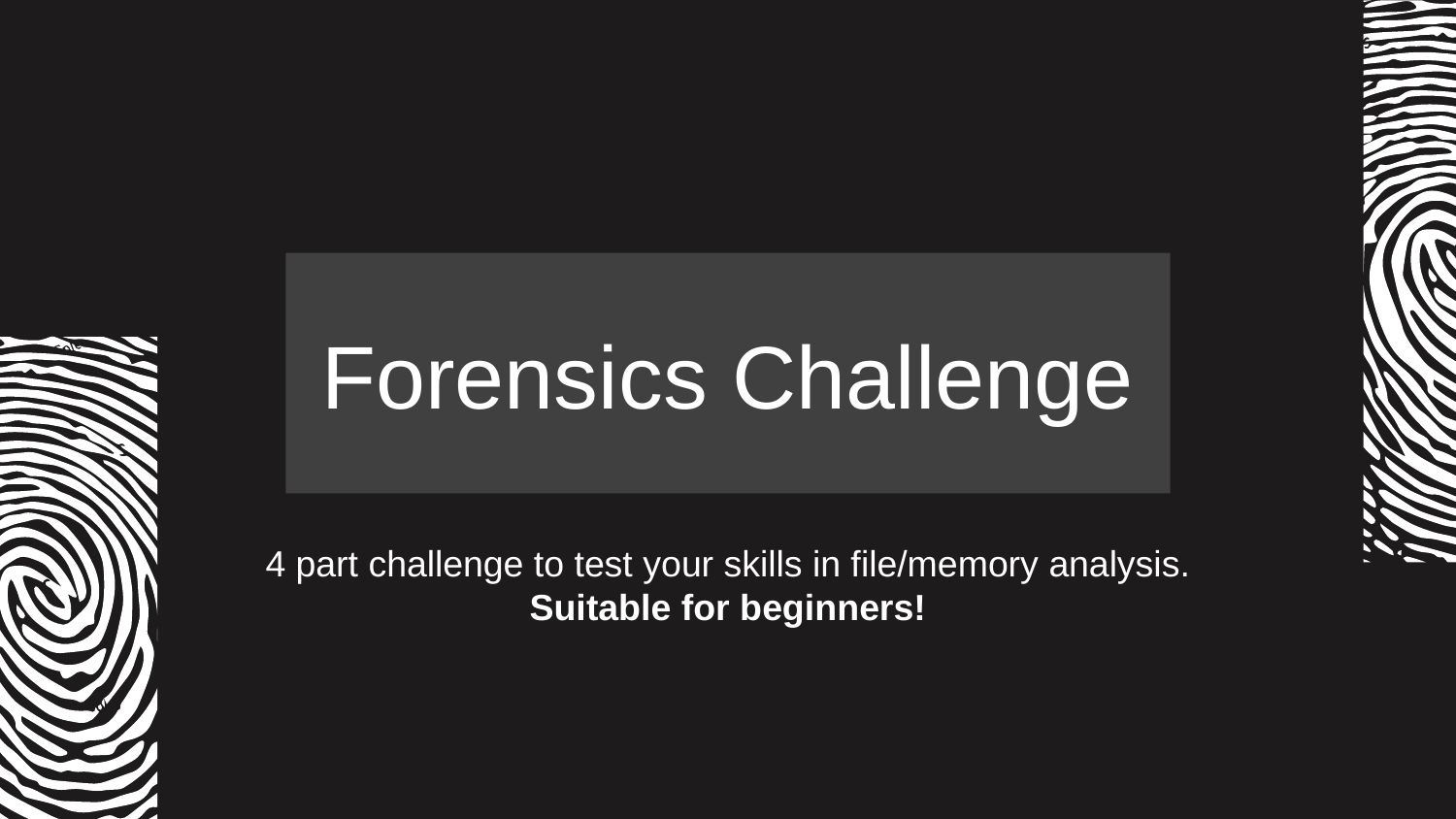

# Forensics Challenge
4 part challenge to test your skills in file/memory analysis.
Suitable for beginners!